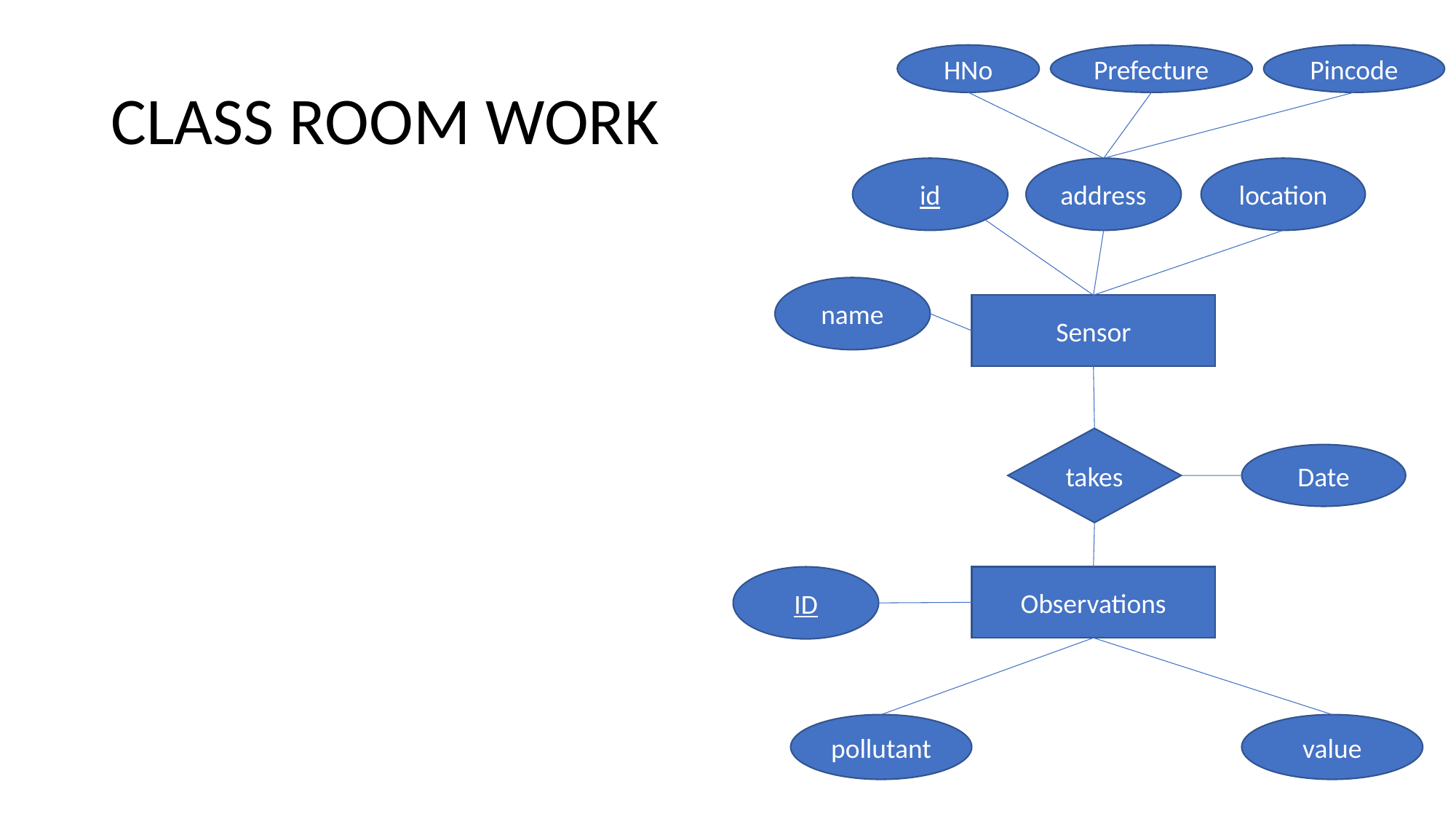

# CLASS ROOM WORK
HNo
Prefecture
Pincode
id
address
location
name
Sensor
takes
Date
ID
Observations
pollutant
value